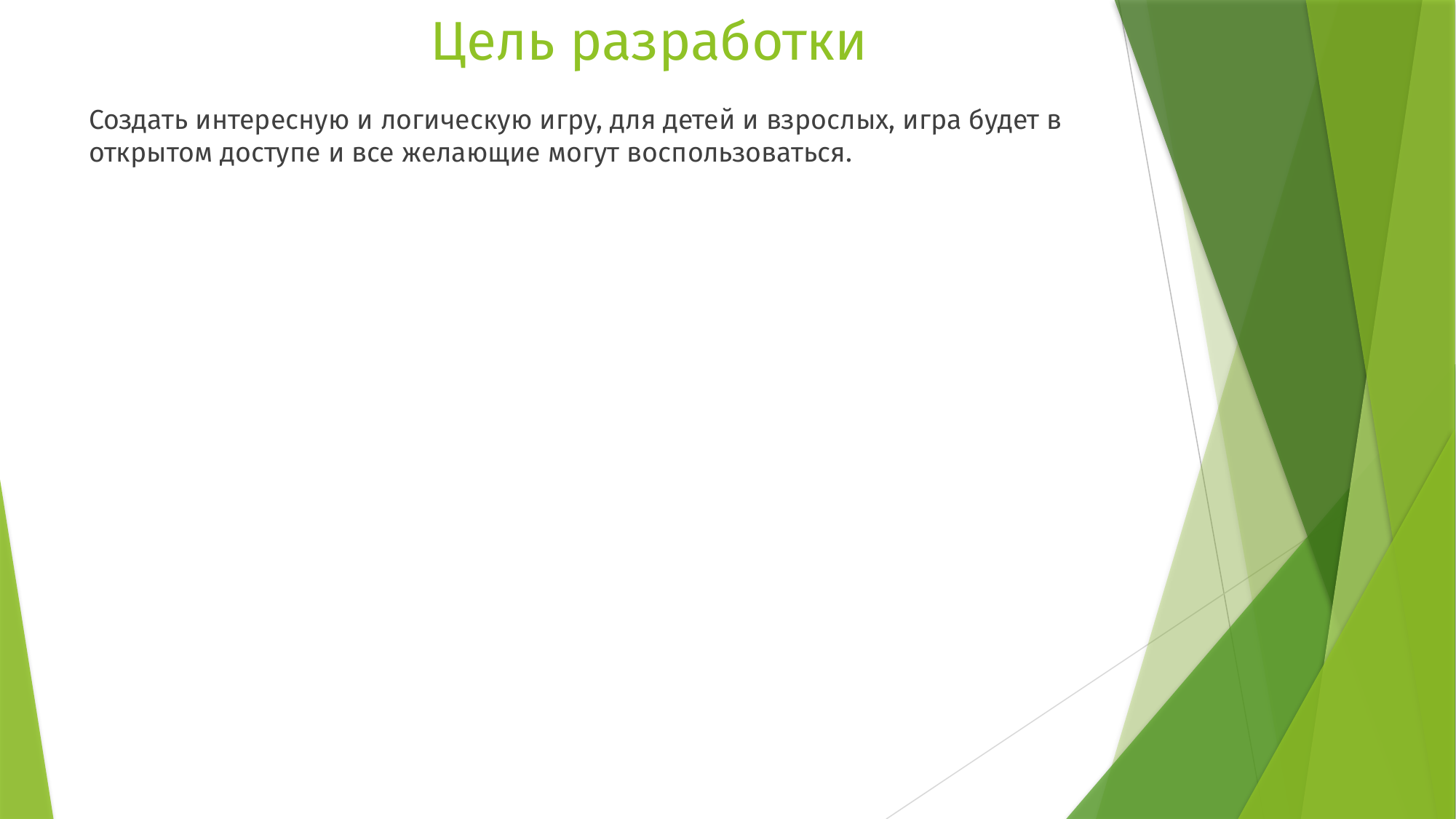

# Цель разработки
Создать интересную и логическую игру, для детей и взрослых, игра будет в открытом доступе и все желающие могут воспользоваться.